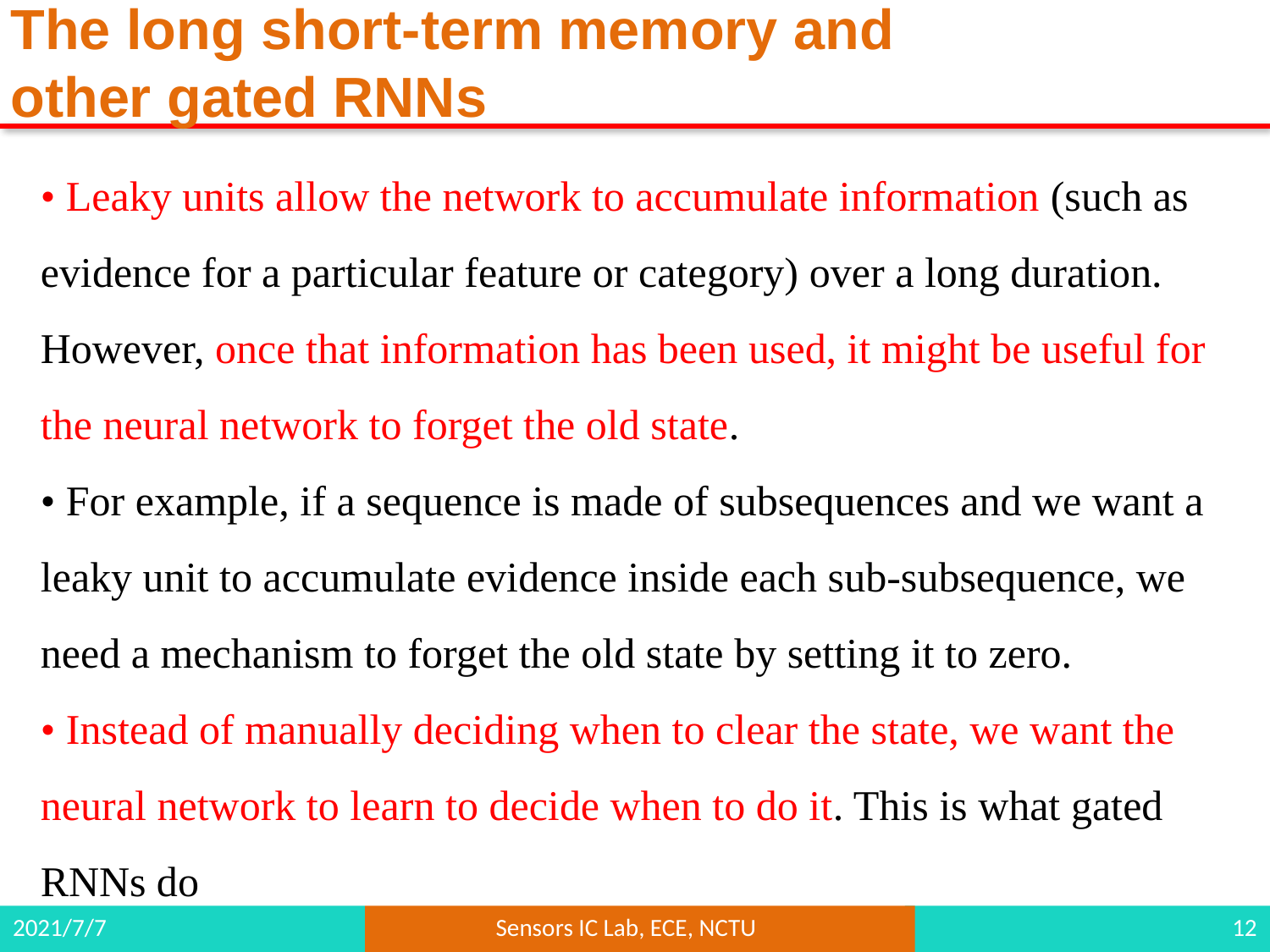

# The long short-term memory and other gated RNNs
• Leaky units allow the network to accumulate information (such as evidence for a particular feature or category) over a long duration. However, once that information has been used, it might be useful for the neural network to forget the old state.
• For example, if a sequence is made of subsequences and we want a leaky unit to accumulate evidence inside each sub-subsequence, we need a mechanism to forget the old state by setting it to zero.
• Instead of manually deciding when to clear the state, we want the neural network to learn to decide when to do it. This is what gated RNNs do
2021/7/7
Sensors IC Lab, ECE, NCTU
12